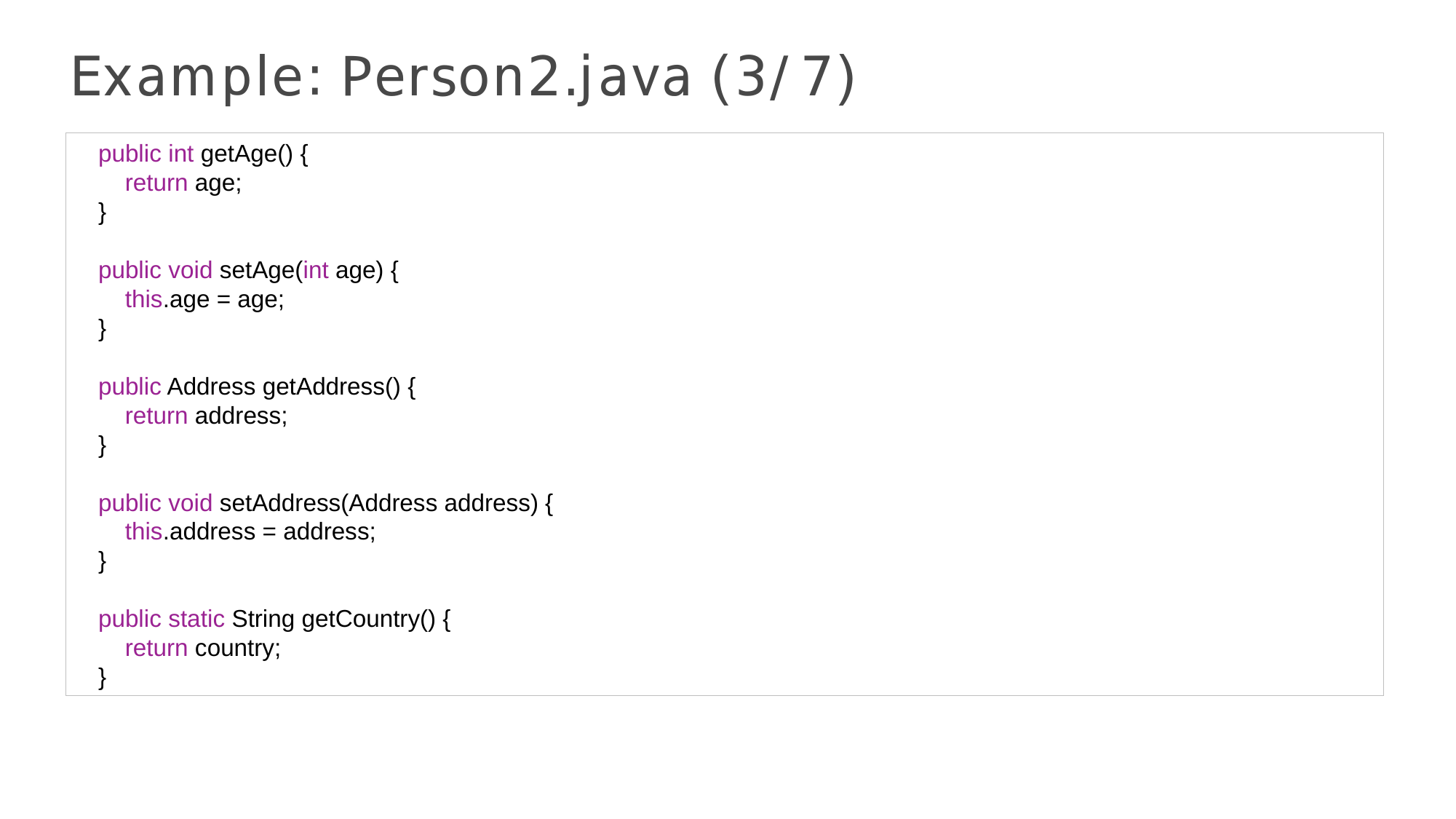

# Example: Person2.java (3/7)
    public int getAge() {
        return age;
    }
    public void setAge(int age) {
        this.age = age;
    }
    public Address getAddress() {
        return address;
    }
    public void setAddress(Address address) {
        this.address = address;
    }
    public static String getCountry() {
        return country;
    }
10